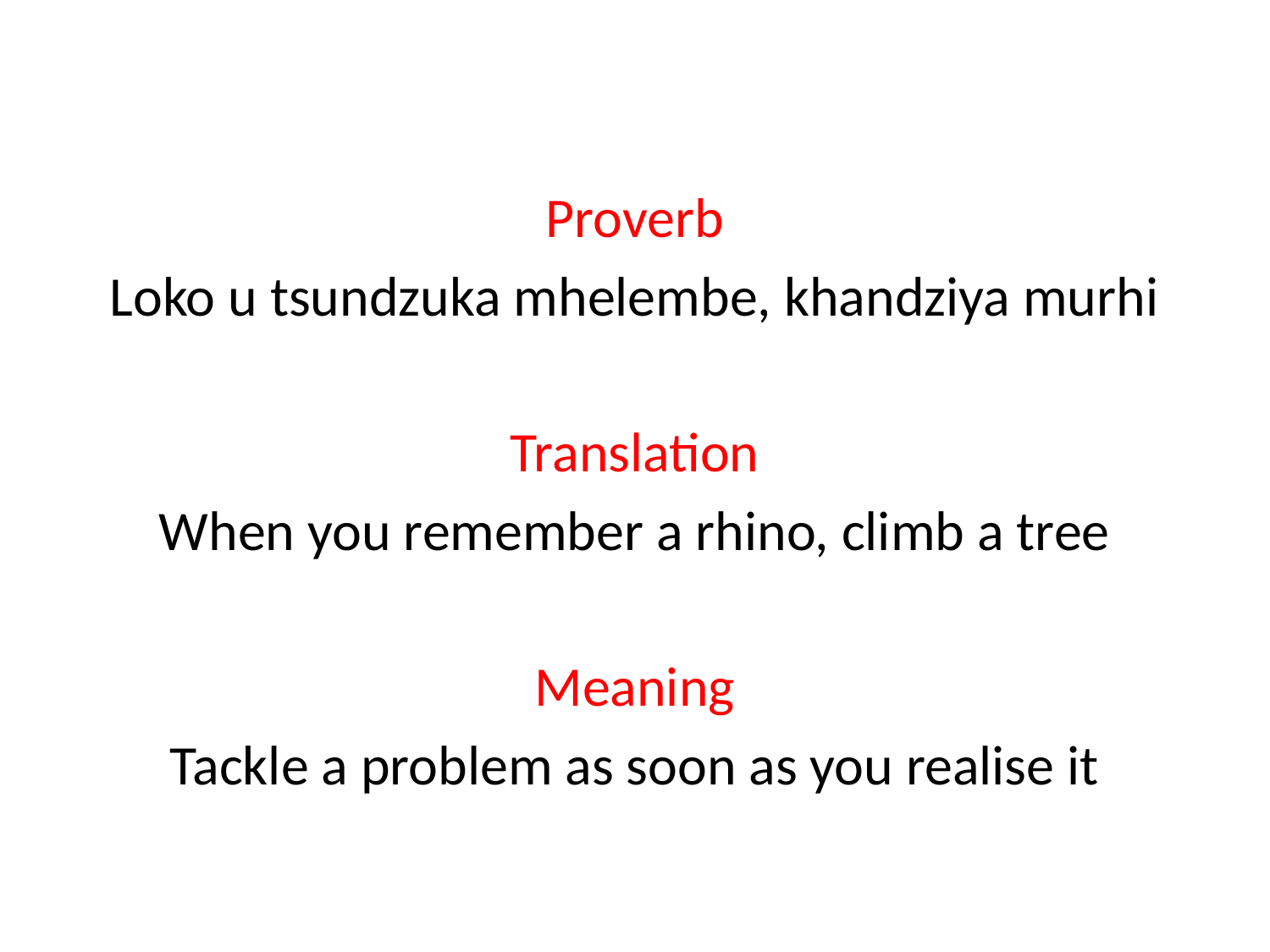

Proverb
Loko u tsundzuka mhelembe, khandziya murhi

Translation
When you remember a rhino, climb a tree

Meaning
Tackle a problem as soon as you realise it